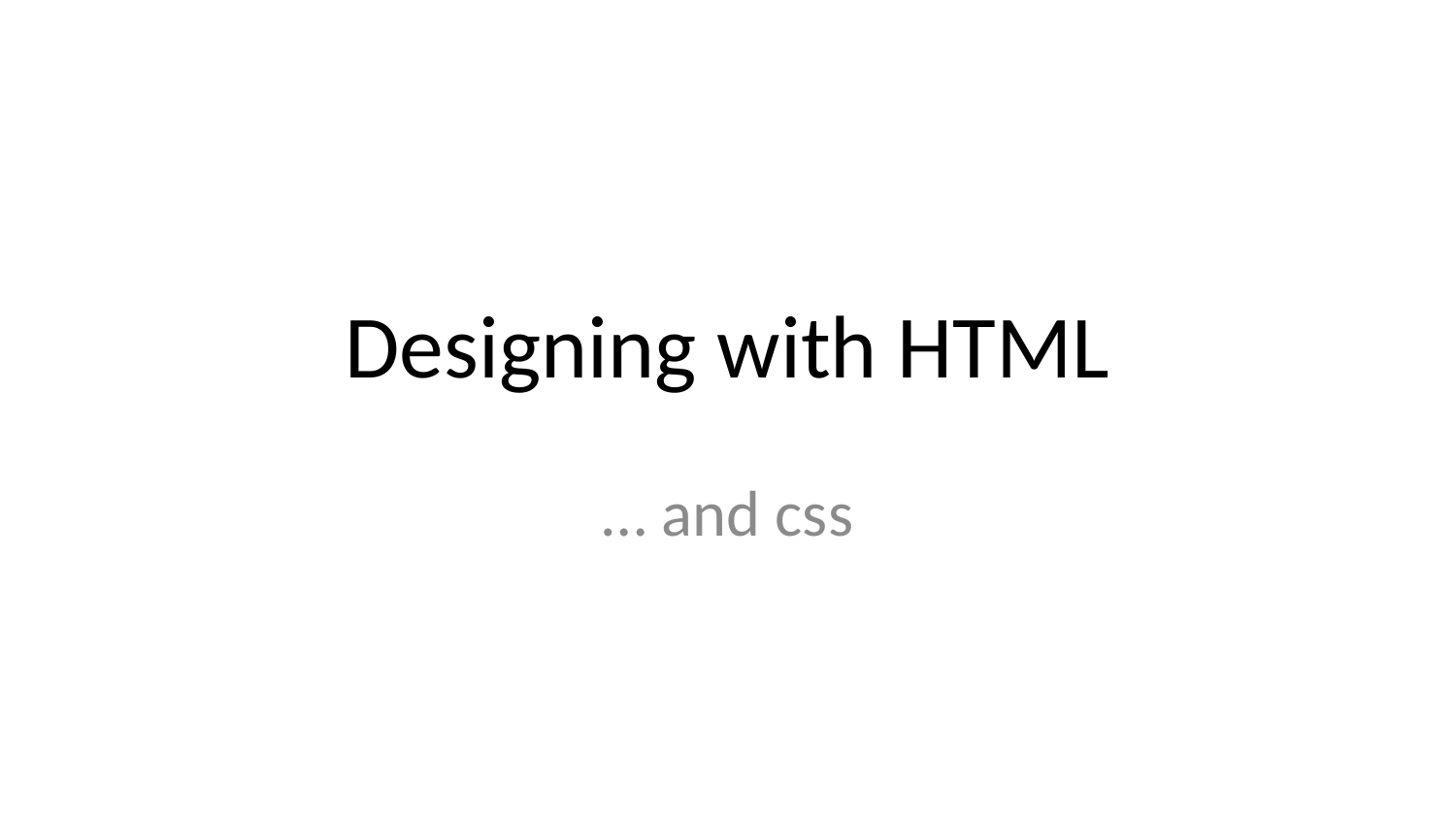

# Designing with HTML
… and css